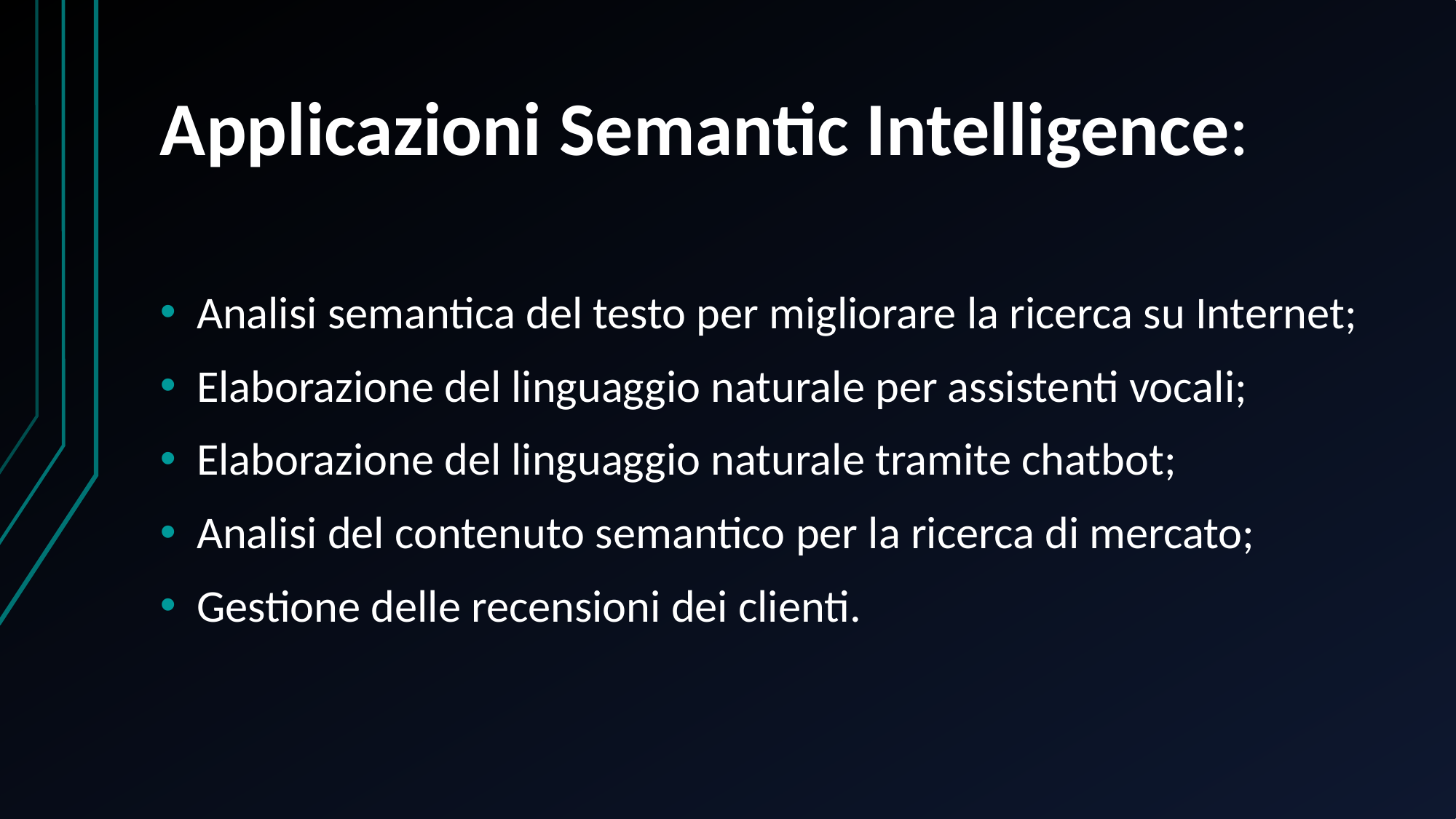

# Applicazioni Semantic Intelligence:

Analisi semantica del testo per migliorare la ricerca su Internet;
Elaborazione del linguaggio naturale per assistenti vocali;
Elaborazione del linguaggio naturale tramite chatbot;
Analisi del contenuto semantico per la ricerca di mercato;
Gestione delle recensioni dei clienti.